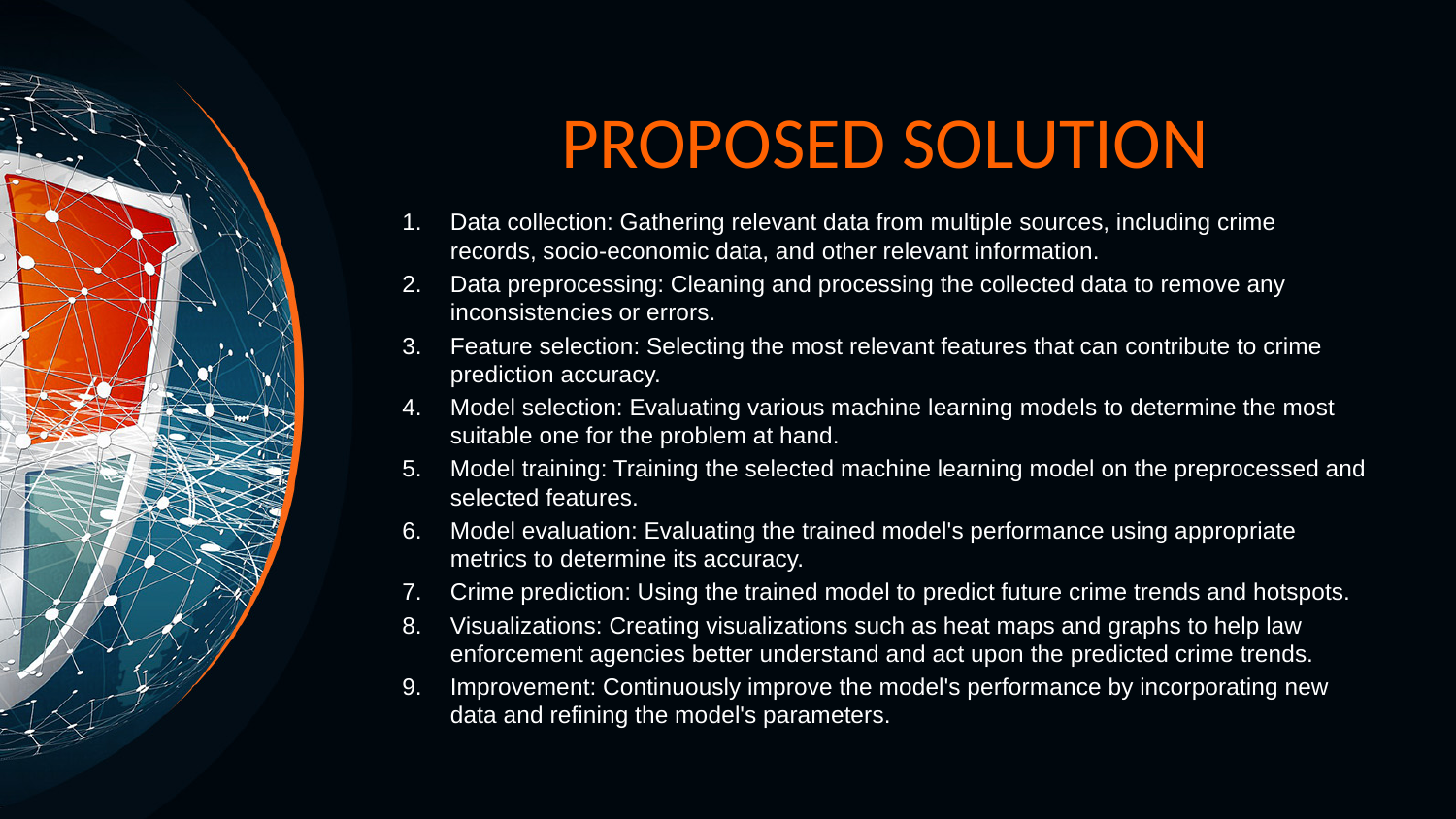

# PROPOSED SOLUTION
Data collection: Gathering relevant data from multiple sources, including crime records, socio-economic data, and other relevant information.
Data preprocessing: Cleaning and processing the collected data to remove any inconsistencies or errors.
Feature selection: Selecting the most relevant features that can contribute to crime prediction accuracy.
Model selection: Evaluating various machine learning models to determine the most suitable one for the problem at hand.
Model training: Training the selected machine learning model on the preprocessed and selected features.
Model evaluation: Evaluating the trained model's performance using appropriate metrics to determine its accuracy.
Crime prediction: Using the trained model to predict future crime trends and hotspots.
Visualizations: Creating visualizations such as heat maps and graphs to help law enforcement agencies better understand and act upon the predicted crime trends.
Improvement: Continuously improve the model's performance by incorporating new data and refining the model's parameters.